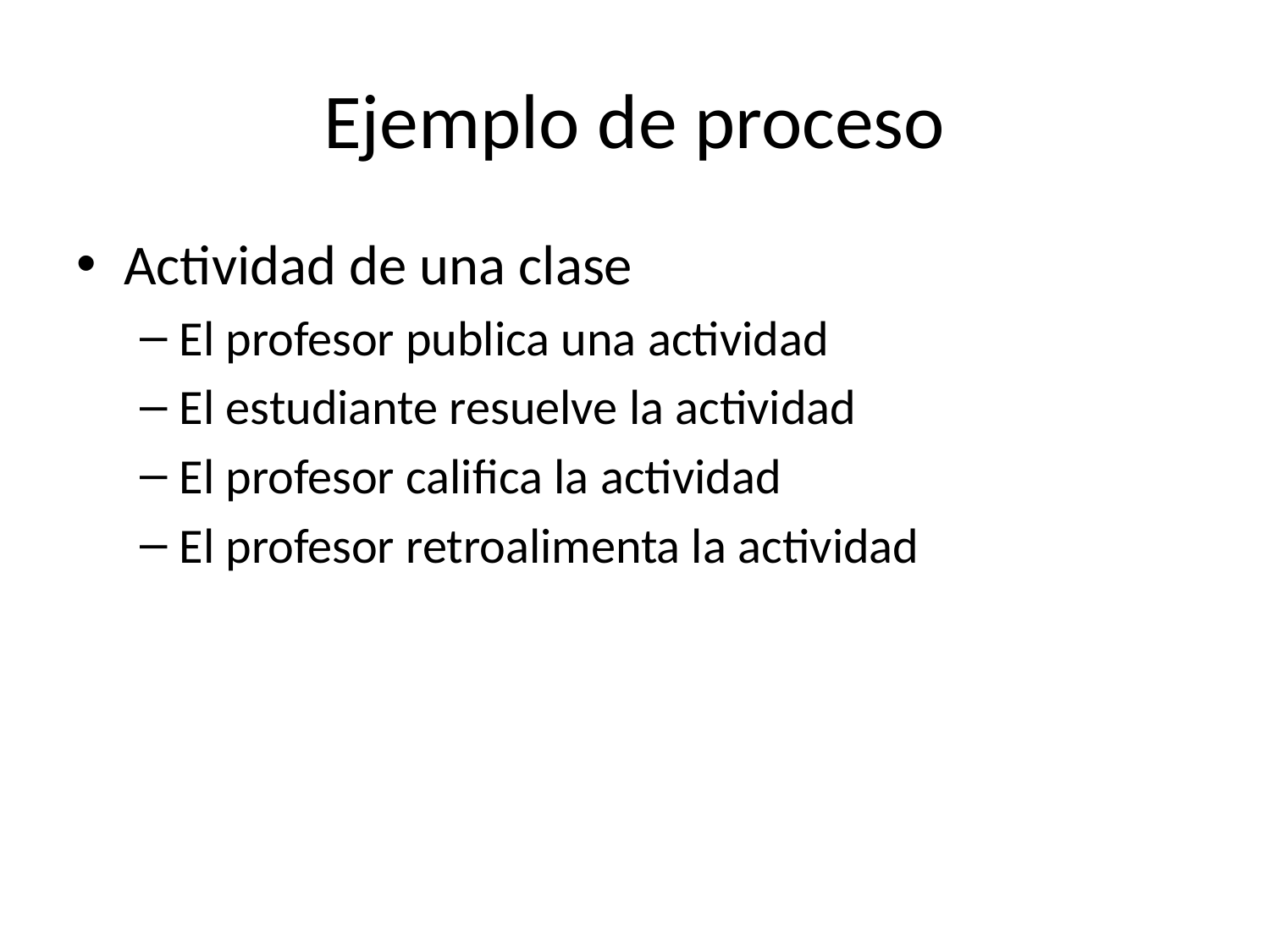

# Ejemplo de proceso
Actividad de una clase
El profesor publica una actividad
El estudiante resuelve la actividad
El profesor califica la actividad
El profesor retroalimenta la actividad